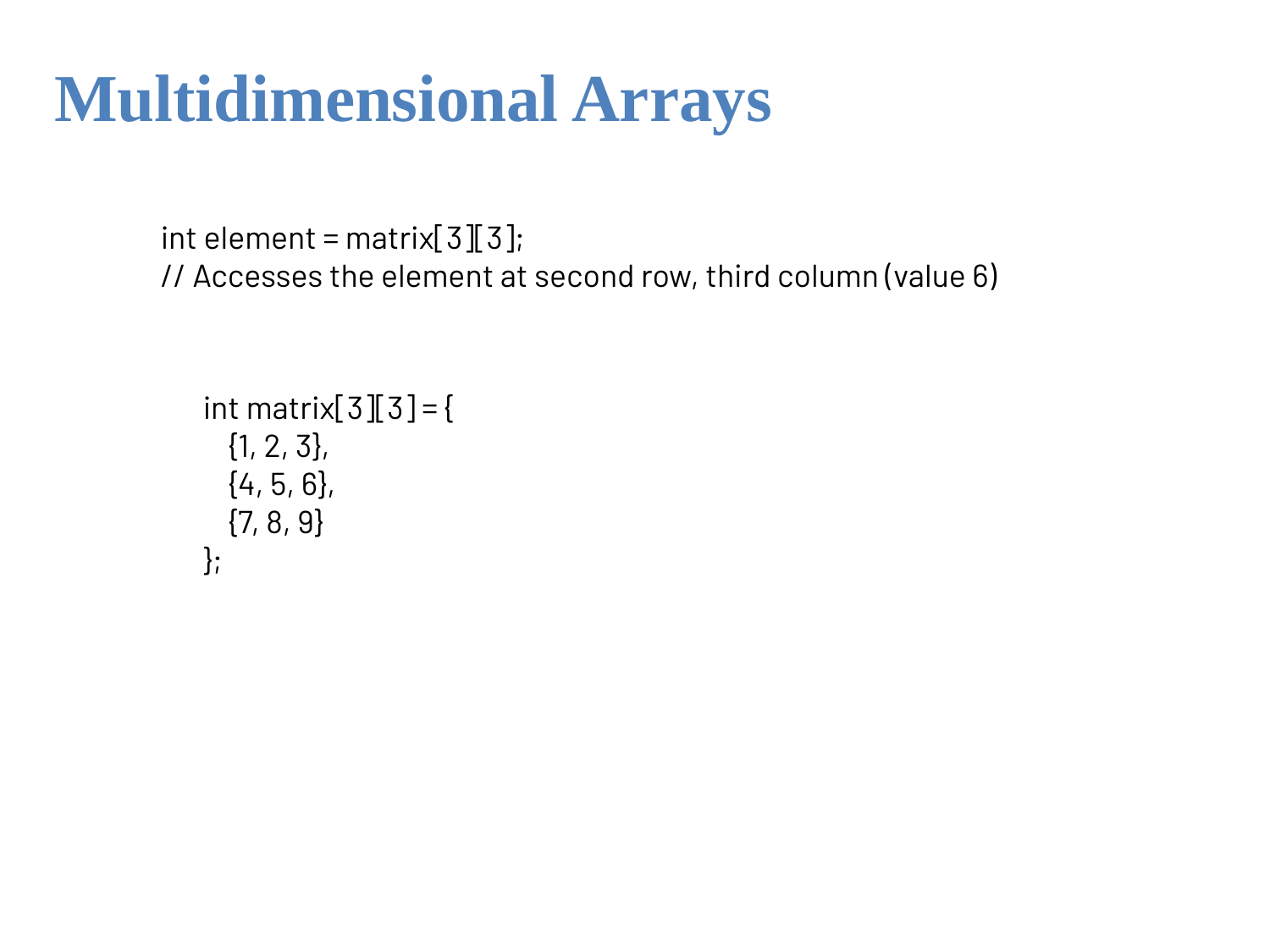

Multidimensional Arrays
int element = matrix[3][3];
// Accesses the element at second row, third column (value 6)
int matrix[3][3] = {
    {1, 2, 3},
    {4, 5, 6},
    {7, 8, 9}
};